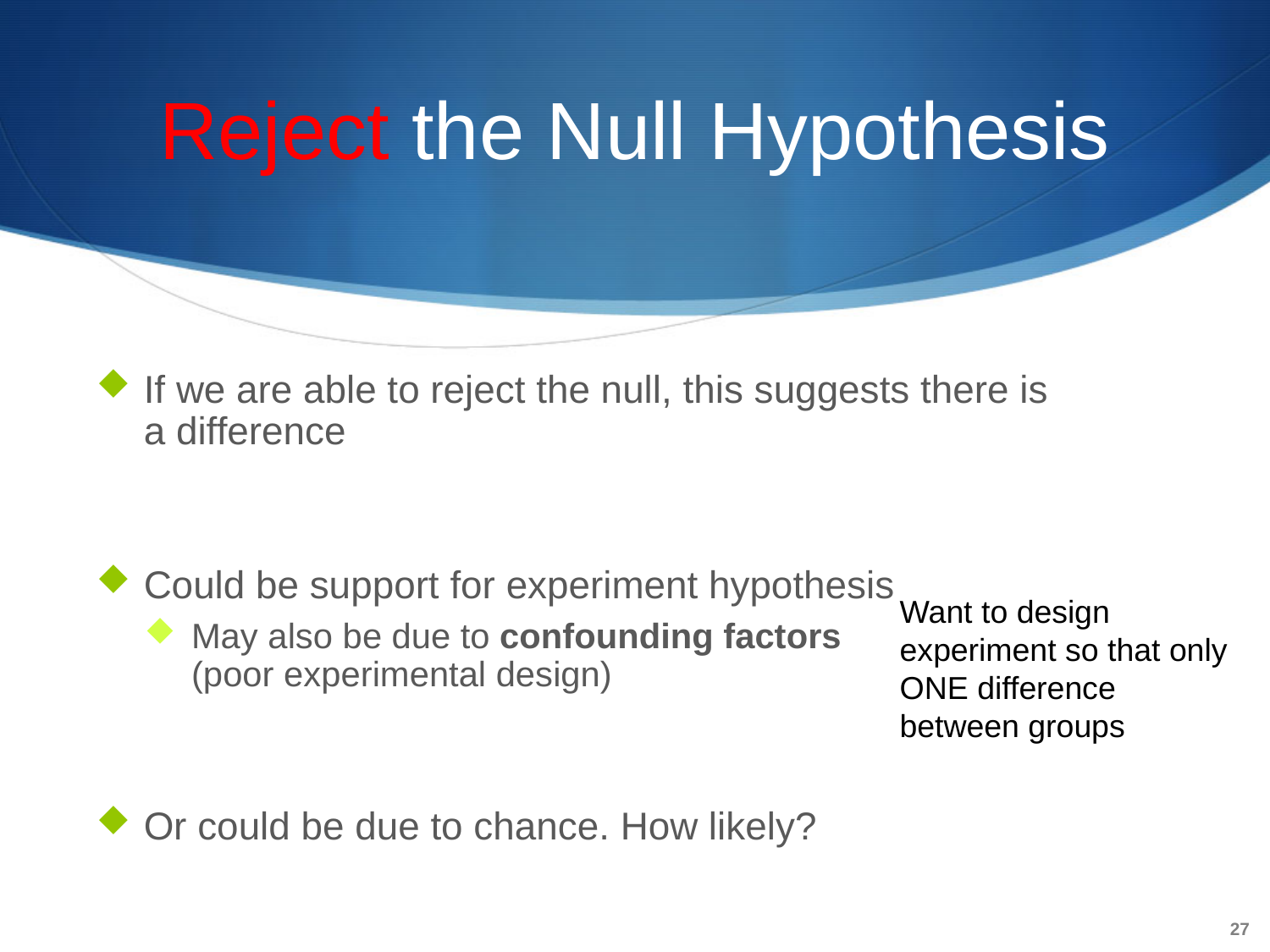

# Reject the Null Hypothesis
If we are able to reject the null, this suggests there is a difference

Could be support for experiment hypothesis
May also be due to confounding factors
(poor experimental design)

Or could be due to chance. How likely?
Want to design experiment so that only ONE difference between groups
27